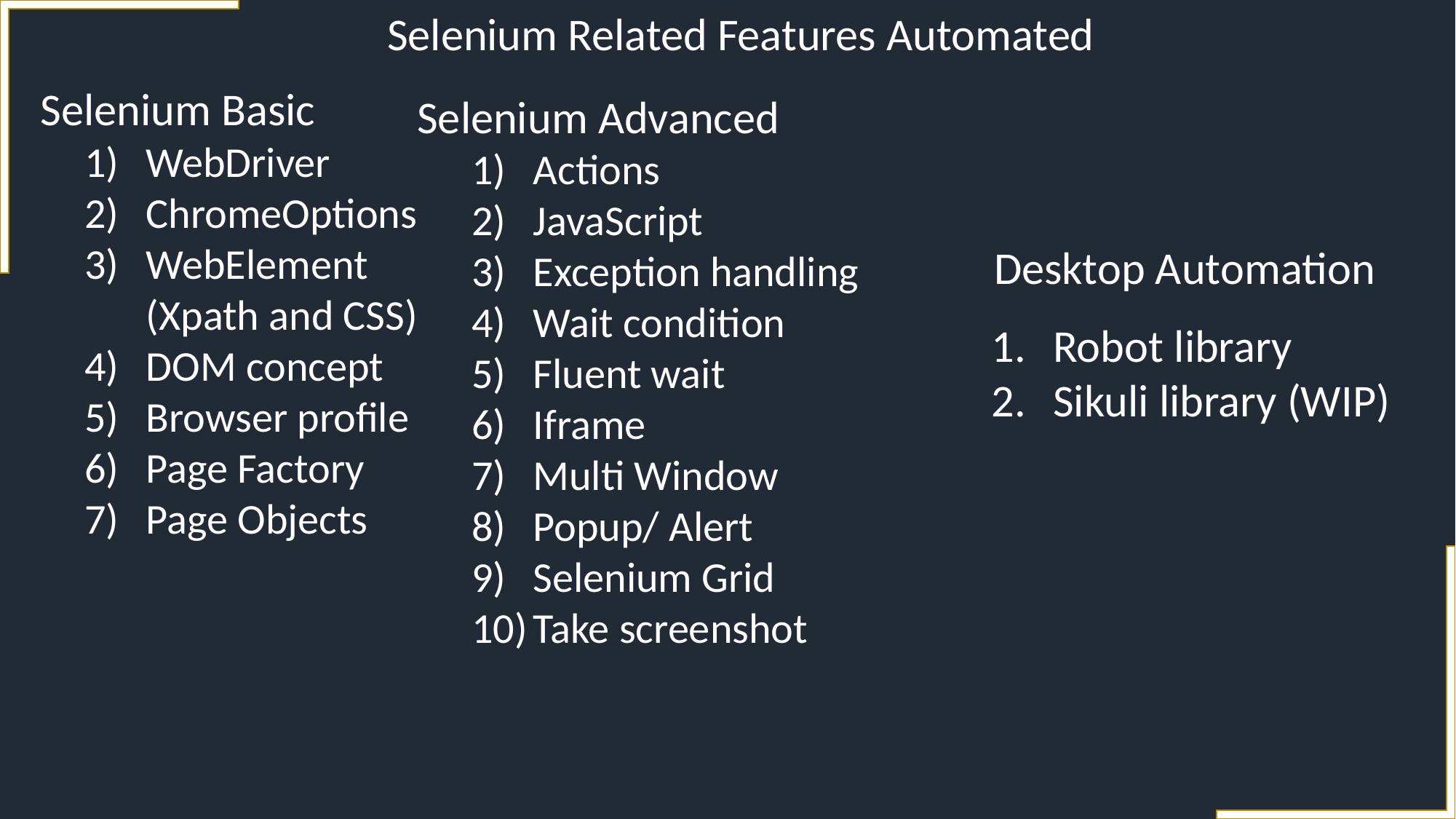

Selenium Related Features Automated

 Selenium Basic
WebDriver
ChromeOptions
WebElement (Xpath and CSS)
DOM concept
Browser profile
Page Factory
Page Objects
Selenium Advanced
Actions
JavaScript
Exception handling
Wait condition
Fluent wait
Iframe
Multi Window
Popup/ Alert
Selenium Grid
Take screenshot
Desktop Automation
Robot library
Sikuli library (WIP)